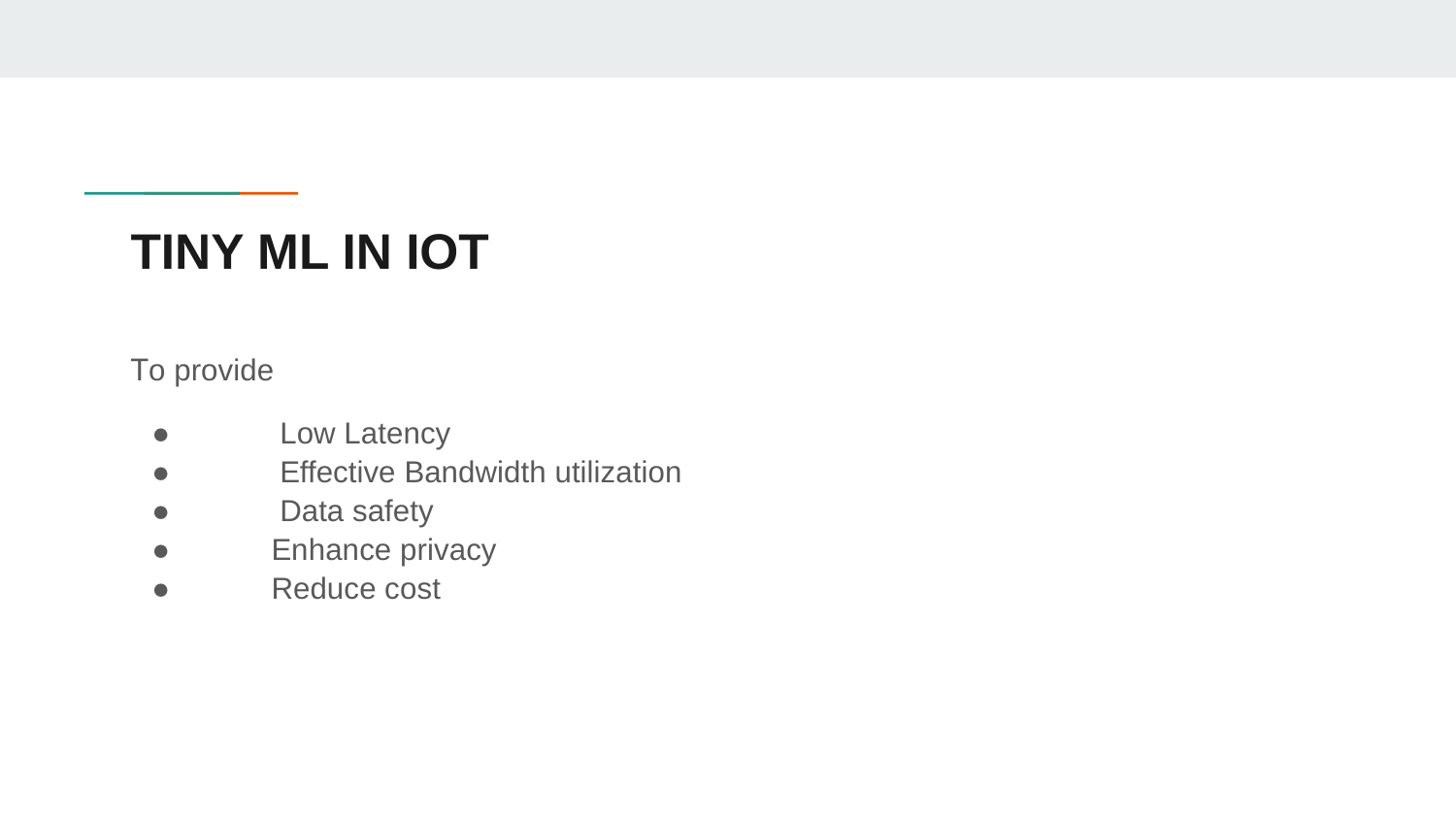

# TINY ML IN IOT
To provide
         Low Latency
         Effective Bandwidth utilization
         Data safety
        Enhance privacy
        Reduce cost